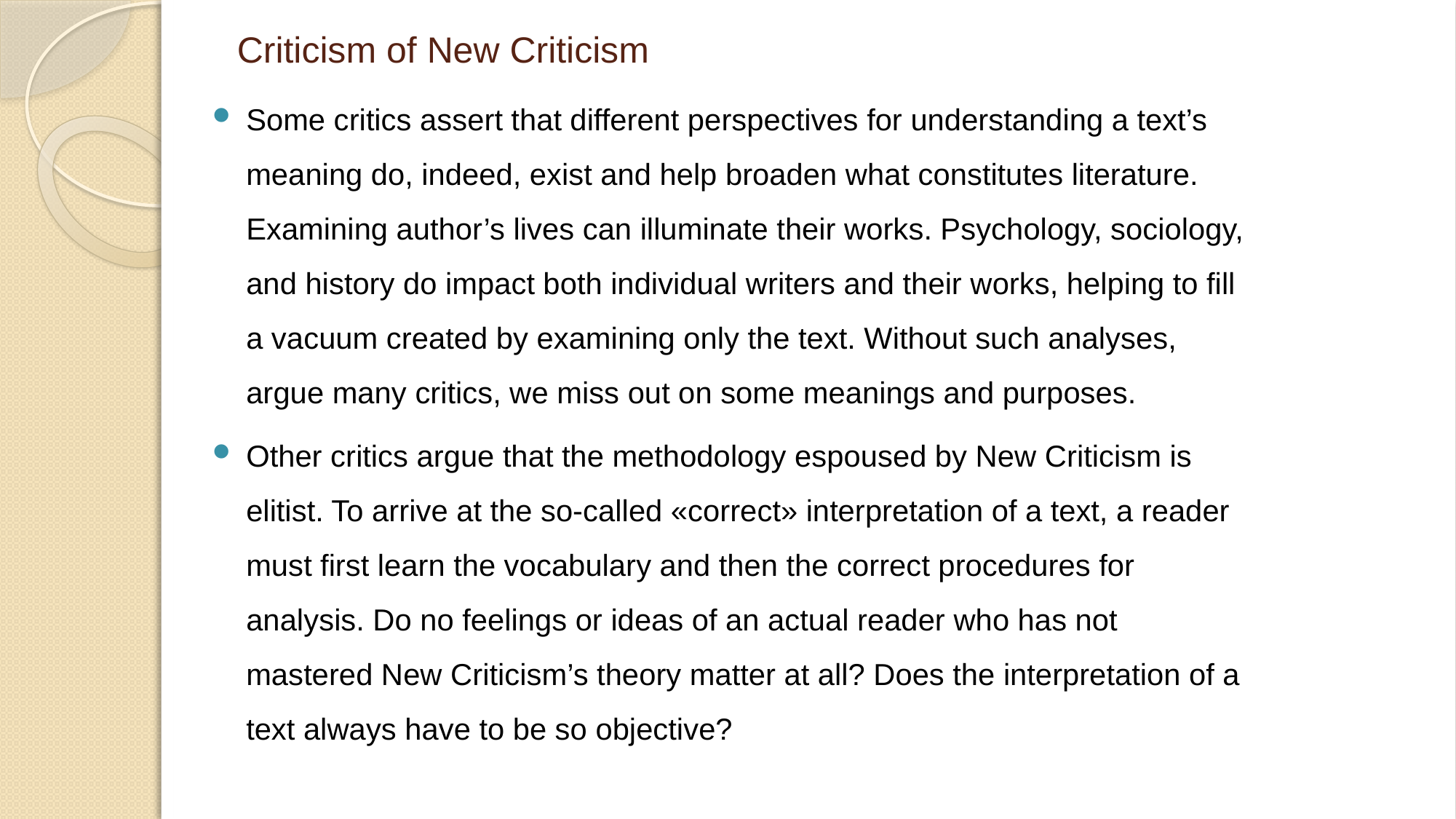

# Criticism of New Criticism
Some critics assert that different perspectives for understanding a text’s meaning do, indeed, exist and help broaden what constitutes literature. Examining author’s lives can illuminate their works. Psychology, sociology, and history do impact both individual writers and their works, helping to fill a vacuum created by examining only the text. Without such analyses, argue many critics, we miss out on some meanings and purposes.
Other critics argue that the methodology espoused by New Criticism is elitist. To arrive at the so-called «correct» interpretation of a text, a reader must first learn the vocabulary and then the correct procedures for analysis. Do no feelings or ideas of an actual reader who has not mastered New Criticism’s theory matter at all? Does the interpretation of a text always have to be so objective?